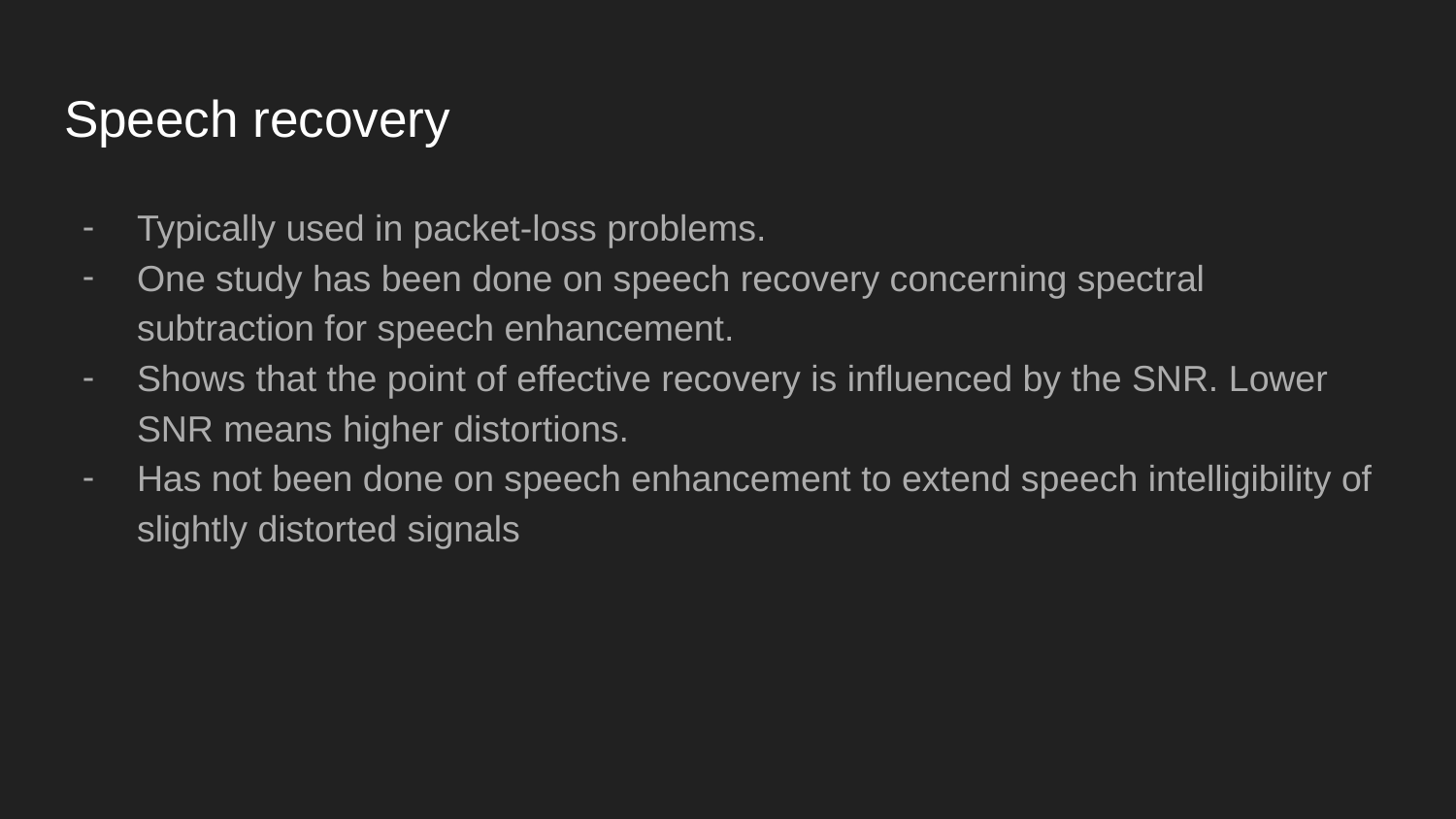

# Speech recovery
Typically used in packet-loss problems.
One study has been done on speech recovery concerning spectral subtraction for speech enhancement.
Shows that the point of effective recovery is influenced by the SNR. Lower SNR means higher distortions.
Has not been done on speech enhancement to extend speech intelligibility of slightly distorted signals